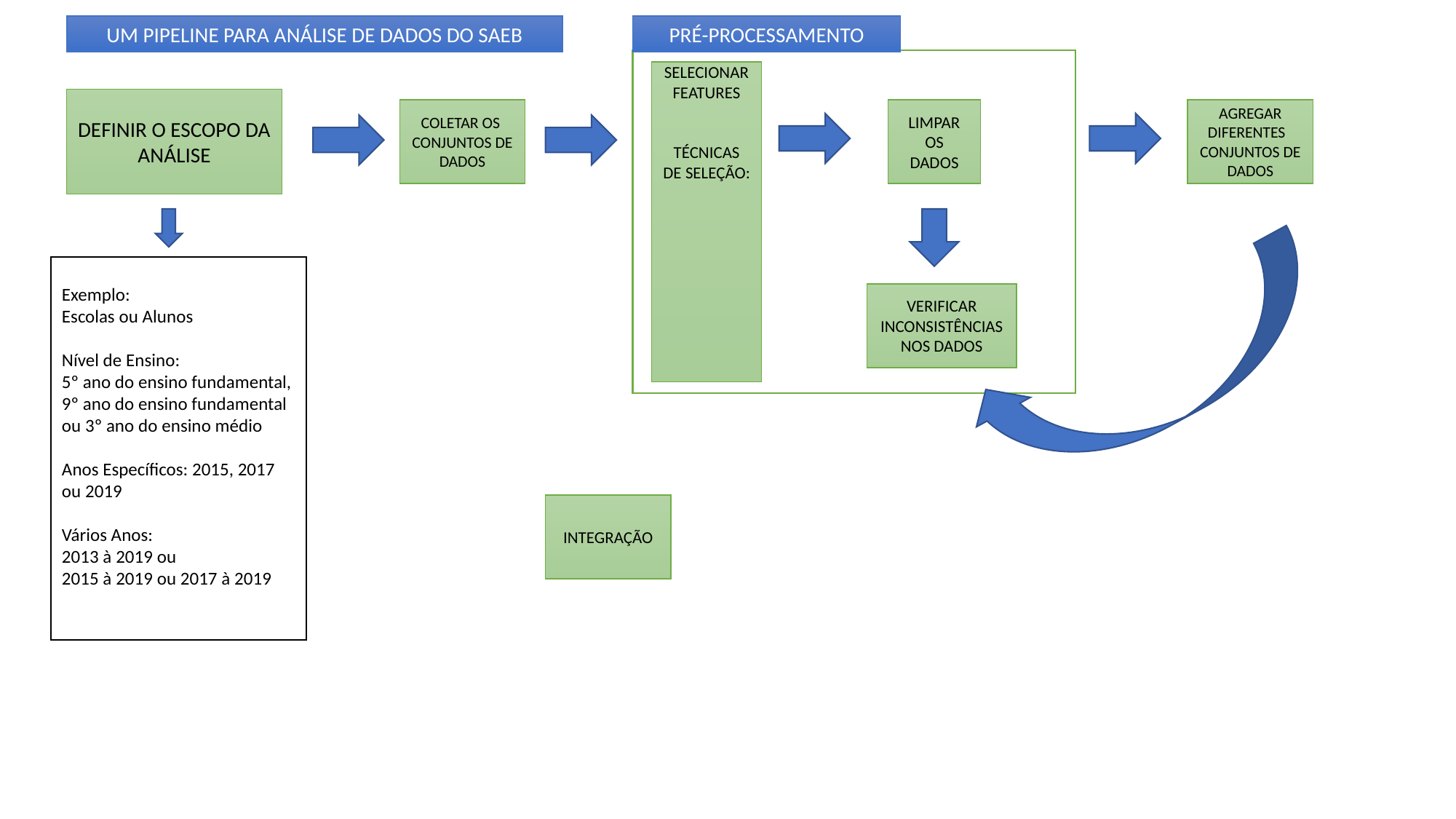

UM PIPELINE PARA ANÁLISE DE DADOS DO SAEB
PRÉ-PROCESSAMENTO

SELECIONAR FEATURES

TÉCNICAS DE SELEÇÃO:

DEFINIR O ESCOPO DA ANÁLISE
COLETAR OS  CONJUNTOS DE DADOS
LIMPAR OS DADOS
AGREGAR DIFERENTES   CONJUNTOS DE DADOS

Exemplo:
Escolas ou Alunos

Nível de Ensino:
5º ano do ensino fundamental, 9º ano do ensino fundamental ou 3º ano do ensino médio

Anos Específicos: 2015, 2017 ou 2019

Vários Anos:
2013 à 2019 ou
2015 à 2019 ou 2017 à 2019

VERIFICAR
INCONSISTÊNCIAS NOS DADOS
INTEGRAÇÃO